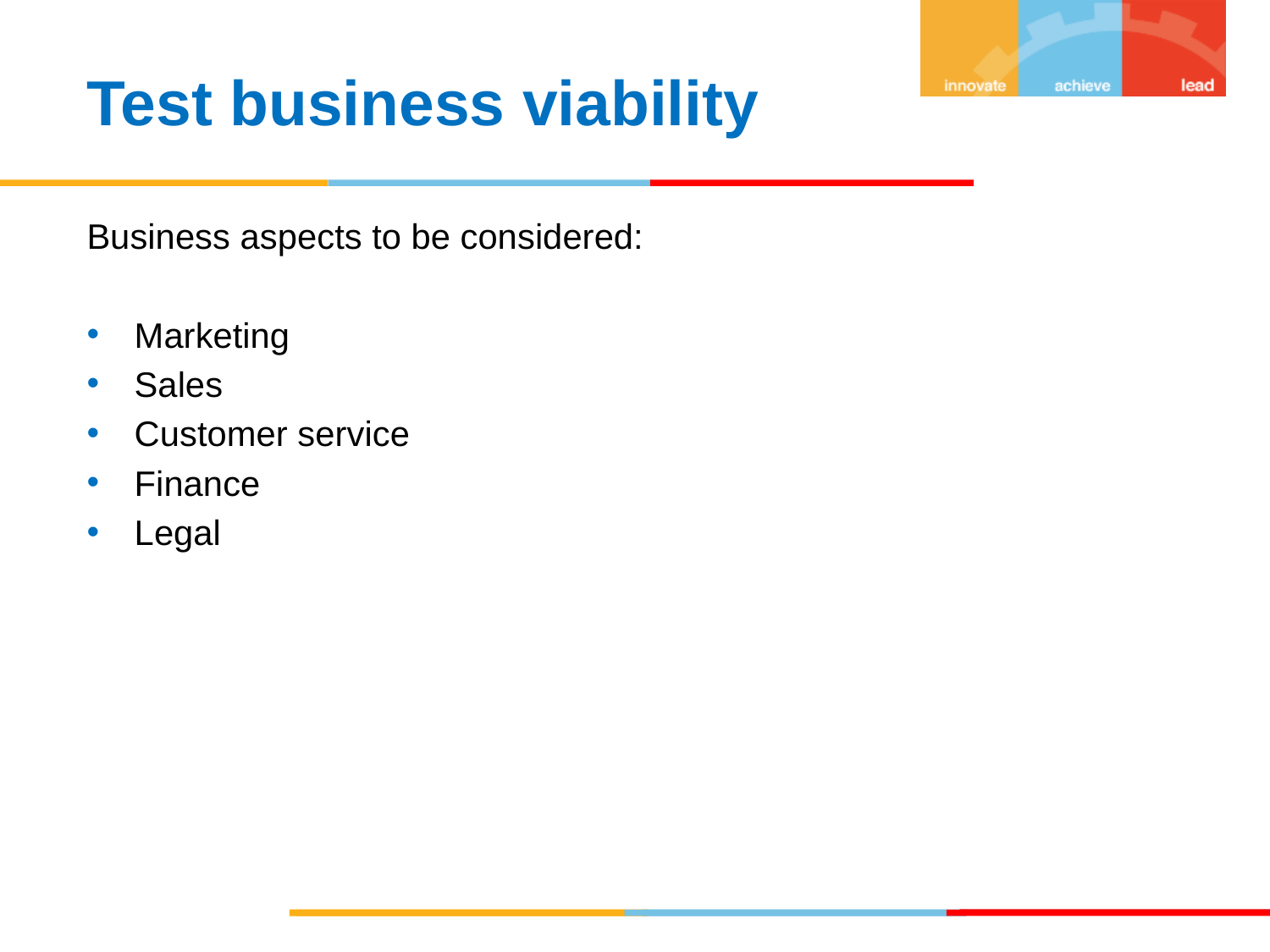

Test business viability
Business aspects to be considered:

Marketing
Sales
Customer service
Finance
Legal